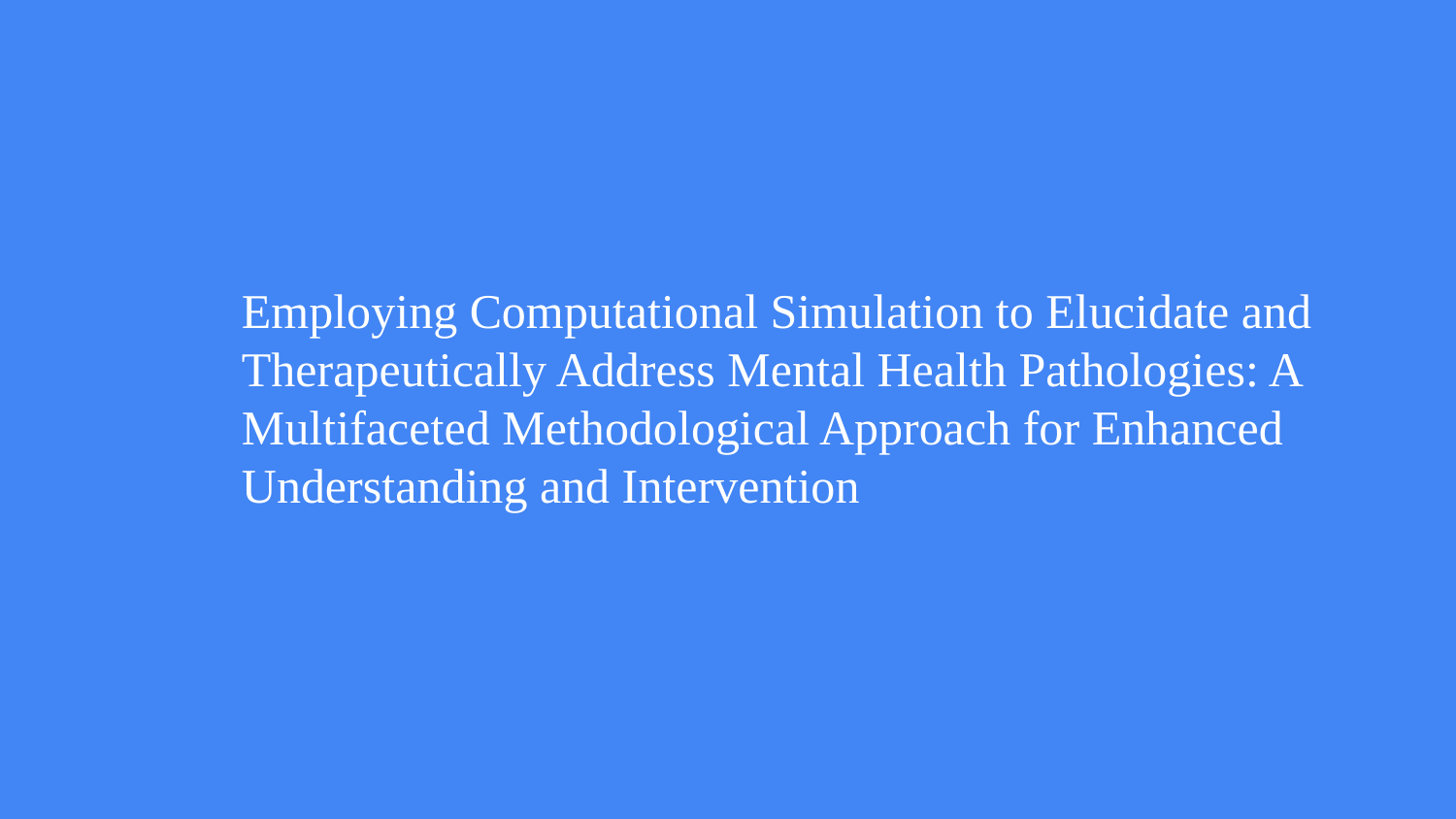

# Employing Computational Simulation to Elucidate and Therapeutically Address Mental Health Pathologies: A Multifaceted Methodological Approach for Enhanced Understanding and Intervention